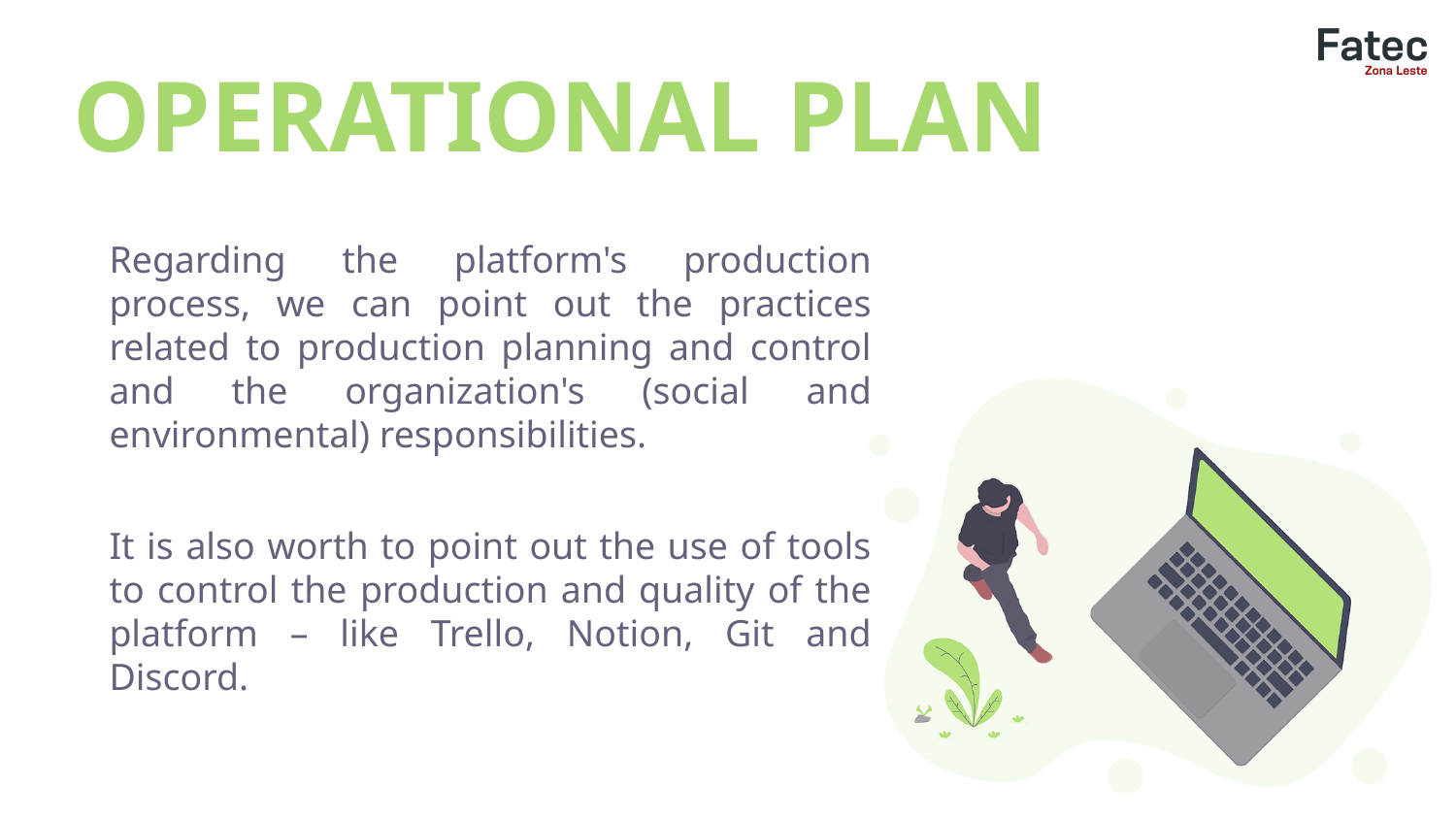

OPERATIONAL PLAN
Regarding the platform's production process, we can point out the practices related to production planning and control and the organization's (social and environmental) responsibilities.

It is also worth to point out the use of tools to control the production and quality of the platform – like Trello, Notion, Git and Discord.